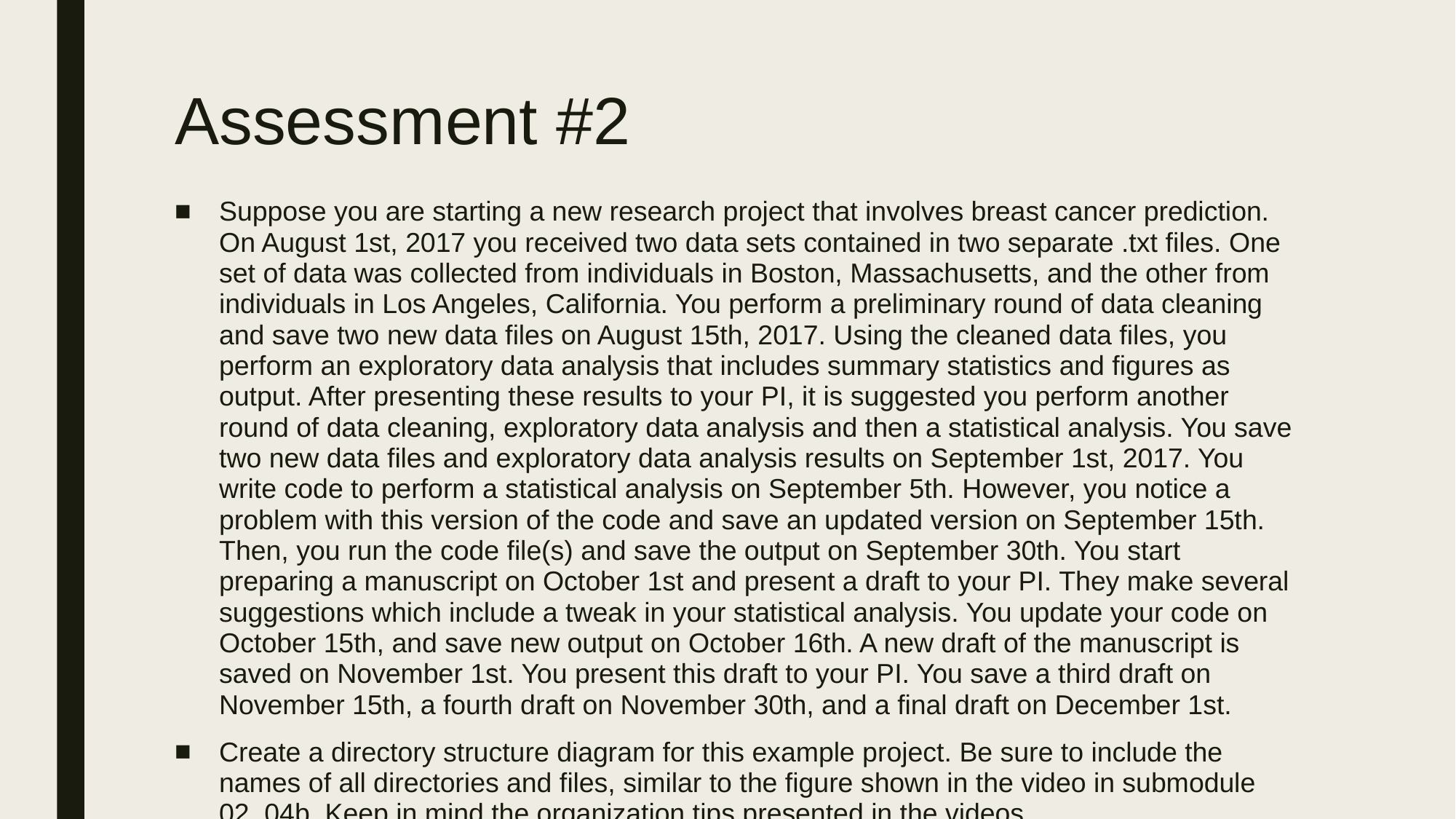

# Assessment #2
Suppose you are starting a new research project that involves breast cancer prediction. On August 1st, 2017 you received two data sets contained in two separate .txt files. One set of data was collected from individuals in Boston, Massachusetts, and the other from individuals in Los Angeles, California. You perform a preliminary round of data cleaning and save two new data files on August 15th, 2017. Using the cleaned data files, you perform an exploratory data analysis that includes summary statistics and figures as output. After presenting these results to your PI, it is suggested you perform another round of data cleaning, exploratory data analysis and then a statistical analysis. You save two new data files and exploratory data analysis results on September 1st, 2017. You write code to perform a statistical analysis on September 5th. However, you notice a problem with this version of the code and save an updated version on September 15th. Then, you run the code file(s) and save the output on September 30th. You start preparing a manuscript on October 1st and present a draft to your PI. They make several suggestions which include a tweak in your statistical analysis. You update your code on October 15th, and save new output on October 16th. A new draft of the manuscript is saved on November 1st. You present this draft to your PI. You save a third draft on November 15th, a fourth draft on November 30th, and a final draft on December 1st.
Create a directory structure diagram for this example project. Be sure to include the names of all directories and files, similar to the figure shown in the video in submodule 02_04b. Keep in mind the organization tips presented in the videos.